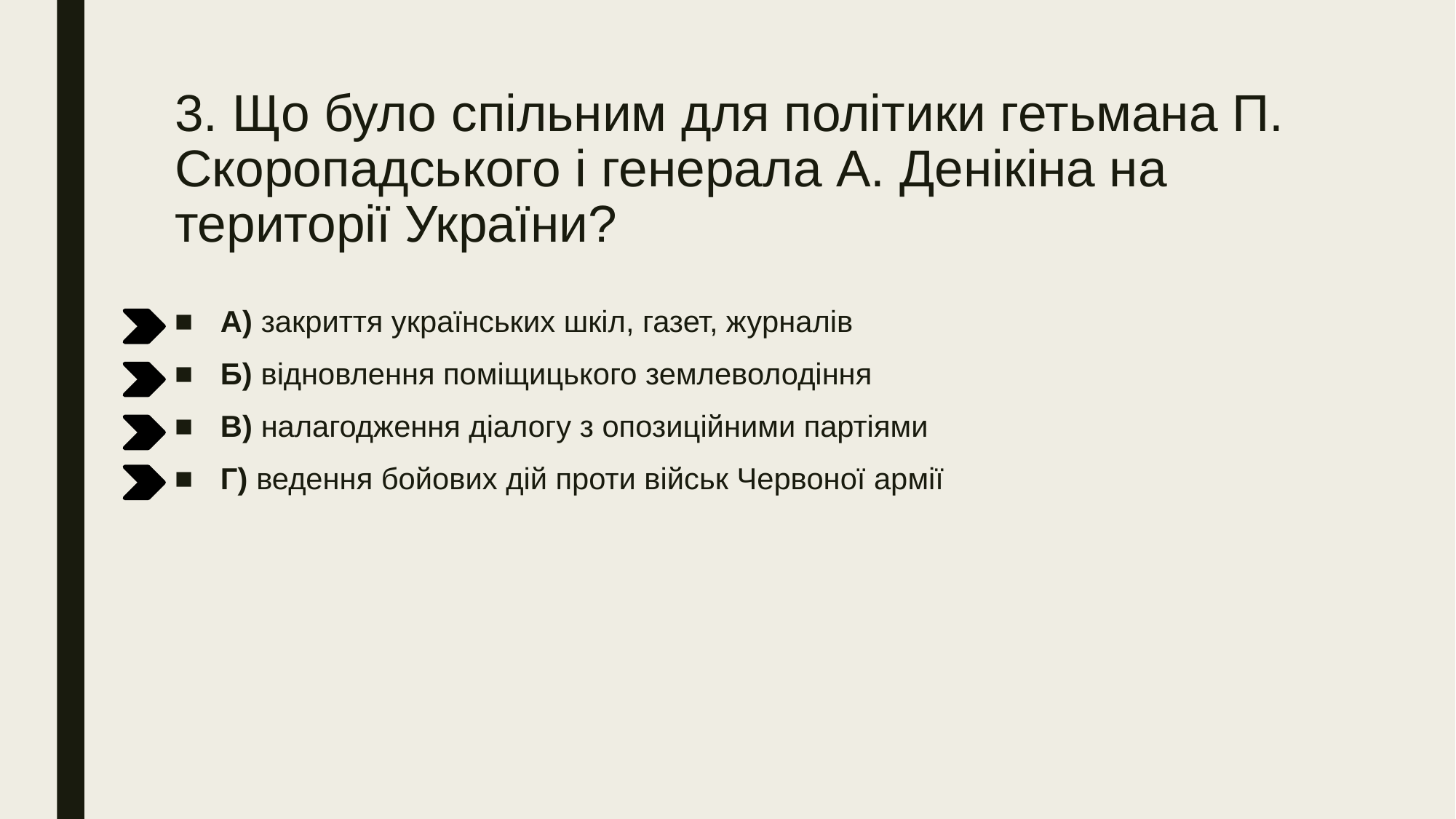

# 3. Що було спільним для політики гетьмана П. Скоропадського і генерала А. Денікіна на території України?
А) закриття українських шкіл, газет, журналів
Б) відновлення поміщицького землеволодіння
В) налагодження діалогу з опозиційними партіями
Г) ведення бойових дій проти військ Червоної армії